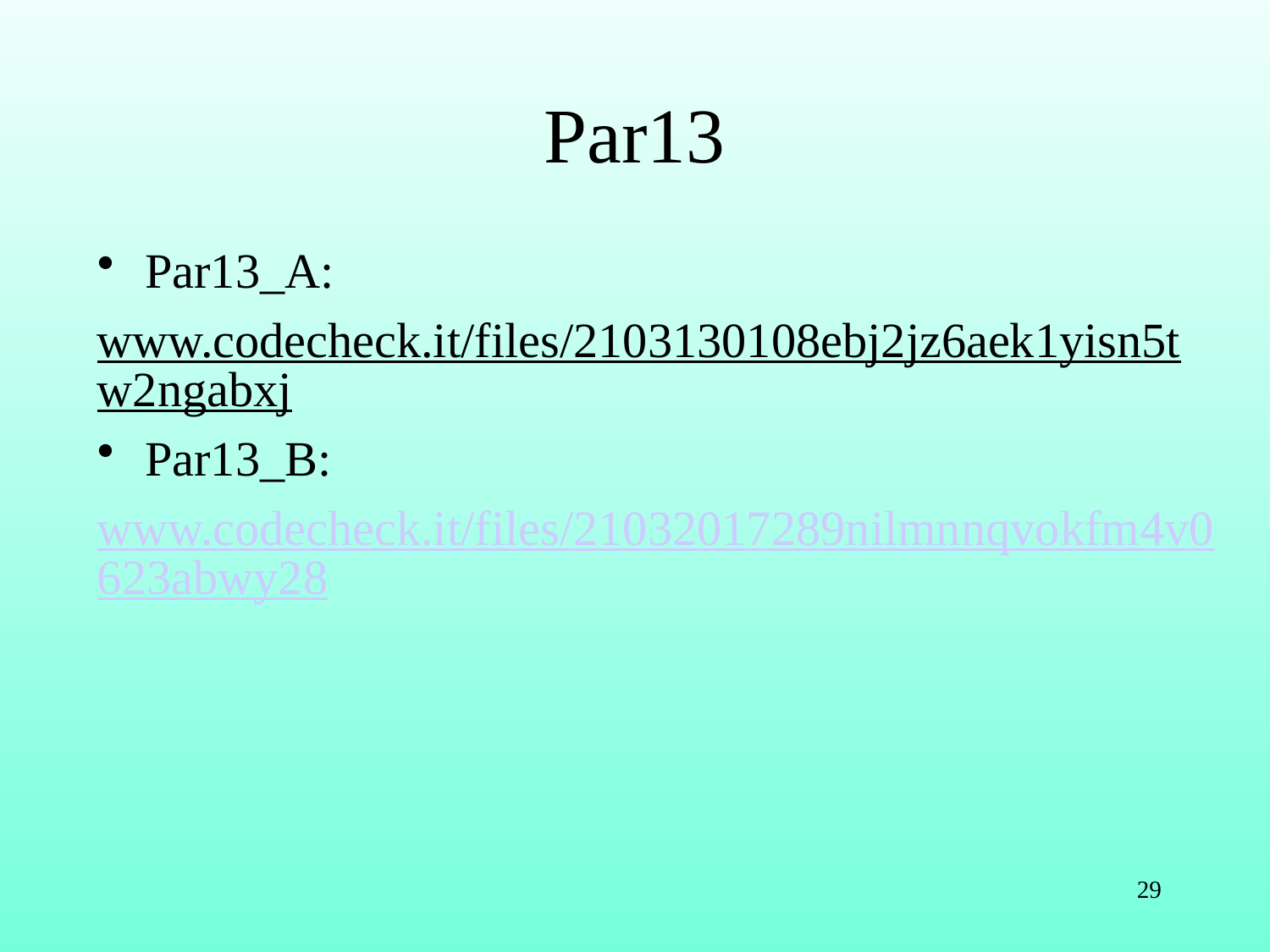

# Par13
Par13_A:
www.codecheck.it/files/2103130108ebj2jz6aek1yisn5tw2ngabxj
Par13_B:
www.codecheck.it/files/21032017289nilmnnqvokfm4v0623abwy28
29